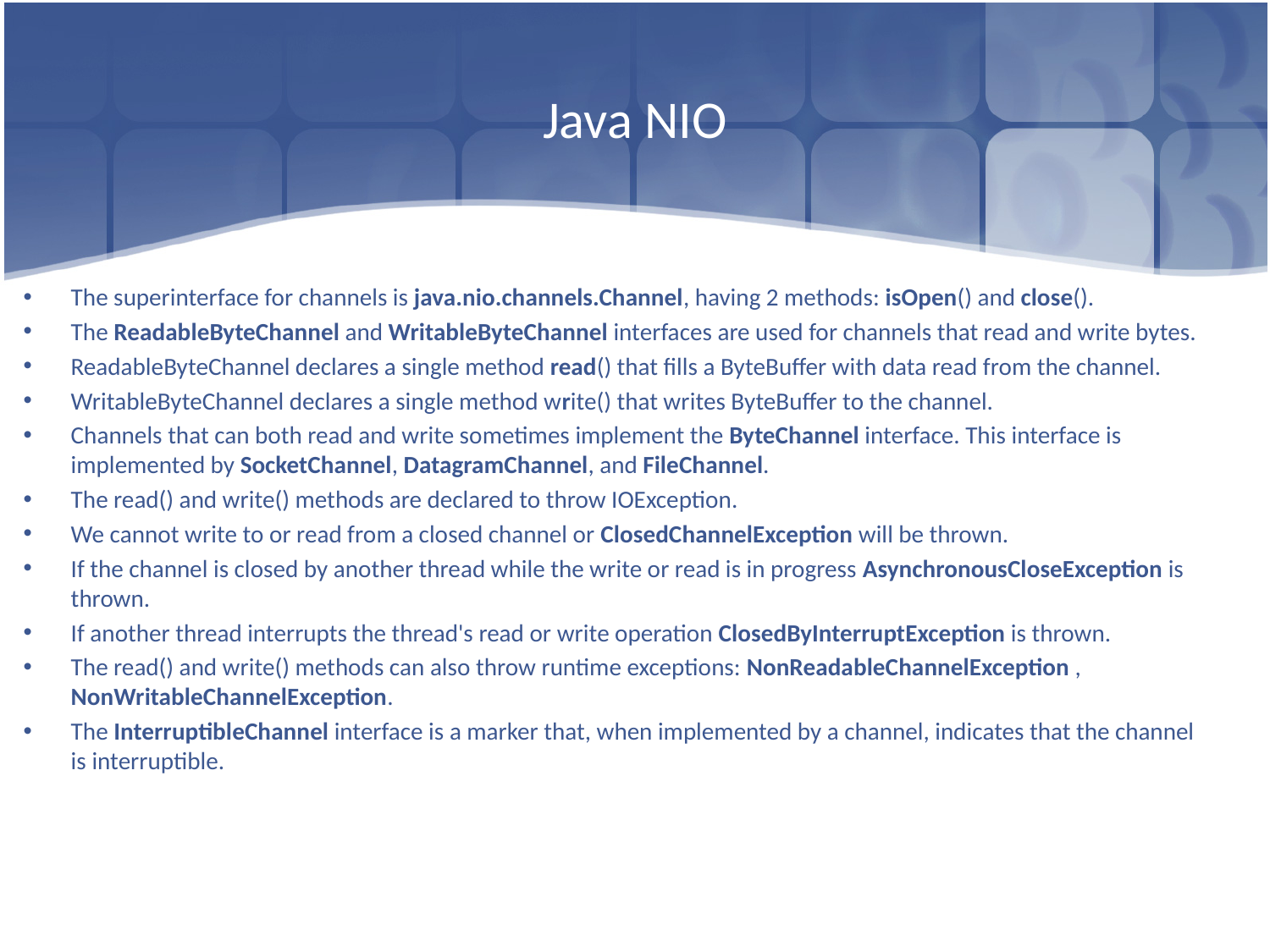

# Java NIO
The superinterface for channels is java.nio.channels.Channel, having 2 methods: isOpen() and close().
The ReadableByteChannel and WritableByteChannel interfaces are used for channels that read and write bytes.
ReadableByteChannel declares a single method read() that fills a ByteBuffer with data read from the channel.
WritableByteChannel declares a single method write() that writes ByteBuffer to the channel.
Channels that can both read and write sometimes implement the ByteChannel interface. This interface is implemented by SocketChannel, DatagramChannel, and FileChannel.
The read() and write() methods are declared to throw IOException.
We cannot write to or read from a closed channel or ClosedChannelException will be thrown.
If the channel is closed by another thread while the write or read is in progress AsynchronousCloseException is thrown.
If another thread interrupts the thread's read or write operation ClosedByInterruptException is thrown.
The read() and write() methods can also throw runtime exceptions: NonReadableChannelException , NonWritableChannelException.
The InterruptibleChannel interface is a marker that, when implemented by a channel, indicates that the channel is interruptible.